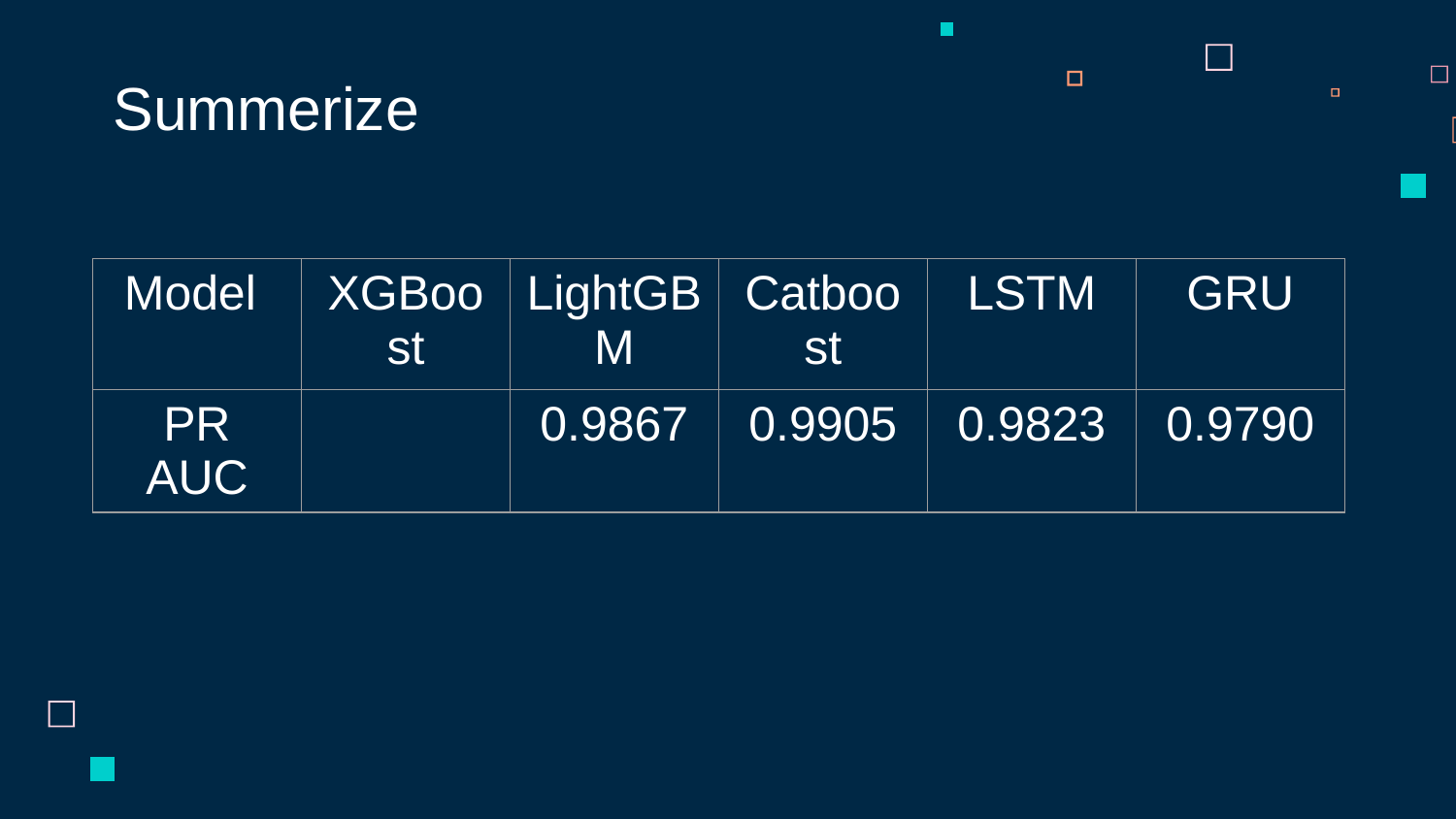

# Summerize
| Model | XGBoost | LightGBM | Catboost | LSTM | GRU |
| --- | --- | --- | --- | --- | --- |
| PR AUC |  | 0.9867 | 0.9905 | 0.9823 | 0.9790 |